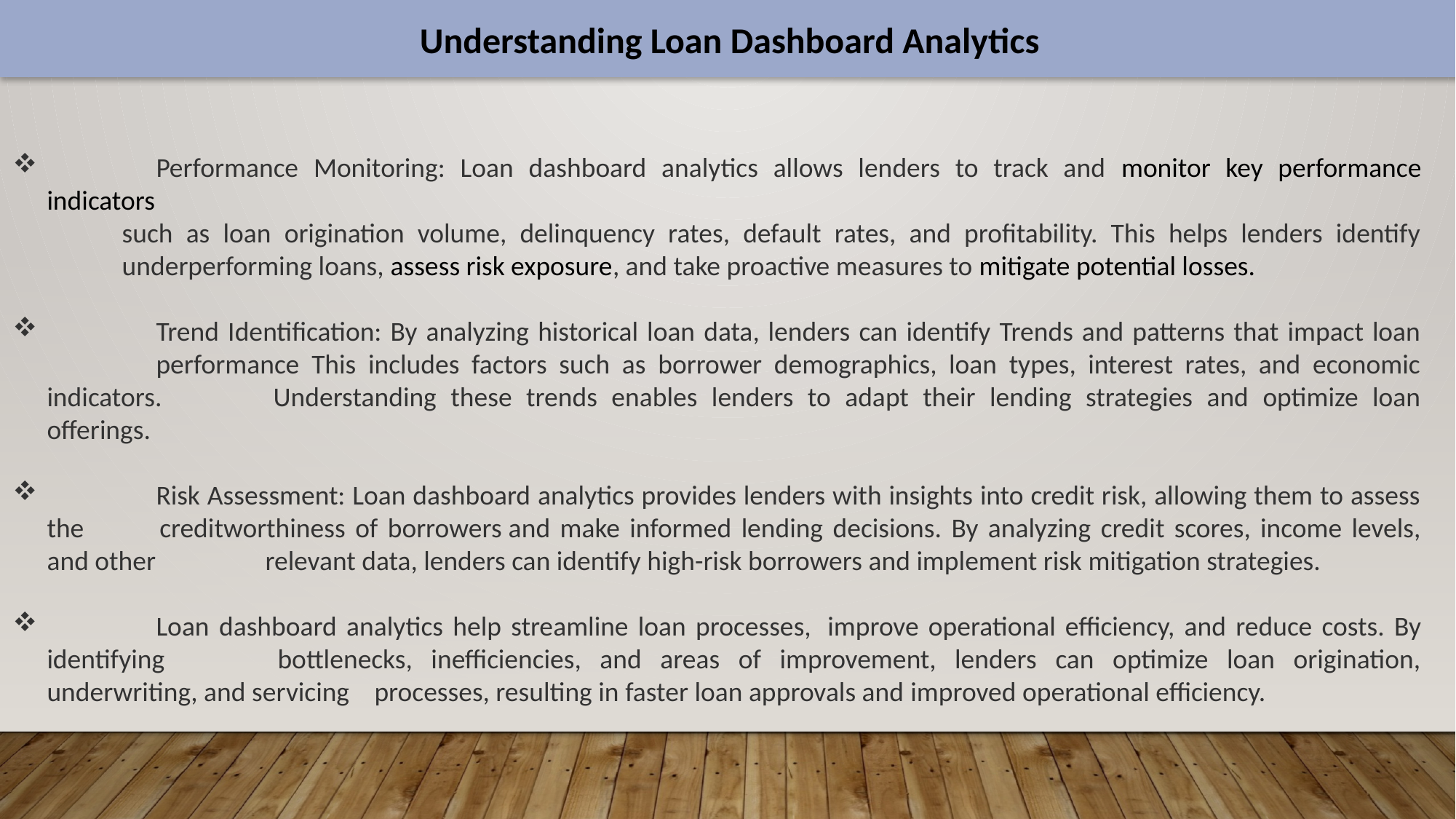

Understanding Loan Dashboard Analytics

.
	Performance Monitoring: Loan dashboard analytics allows lenders to track and monitor key performance indicators
	such as loan origination volume, delinquency rates, default rates, and profitability. This helps lenders identify 	underperforming loans, assess risk exposure, and take proactive measures to mitigate potential losses.

	Trend Identification: By analyzing historical loan data, lenders can identify Trends and patterns that impact loan 	performance This includes factors such as borrower demographics, loan types, interest rates, and economic indicators. 	Understanding these trends enables lenders to adapt their lending strategies and optimize loan offerings.

	Risk Assessment: Loan dashboard analytics provides lenders with insights into credit risk, allowing them to assess the 	creditworthiness of borrowers and make informed lending decisions. By analyzing credit scores, income levels, and other 	relevant data, lenders can identify high-risk borrowers and implement risk mitigation strategies.

	Loan dashboard analytics help streamline loan processes,  improve operational efficiency, and reduce costs. By identifying 	bottlenecks, inefficiencies, and areas of improvement, lenders can optimize loan origination, underwriting, and servicing 	processes, resulting in faster loan approvals and improved operational efficiency.